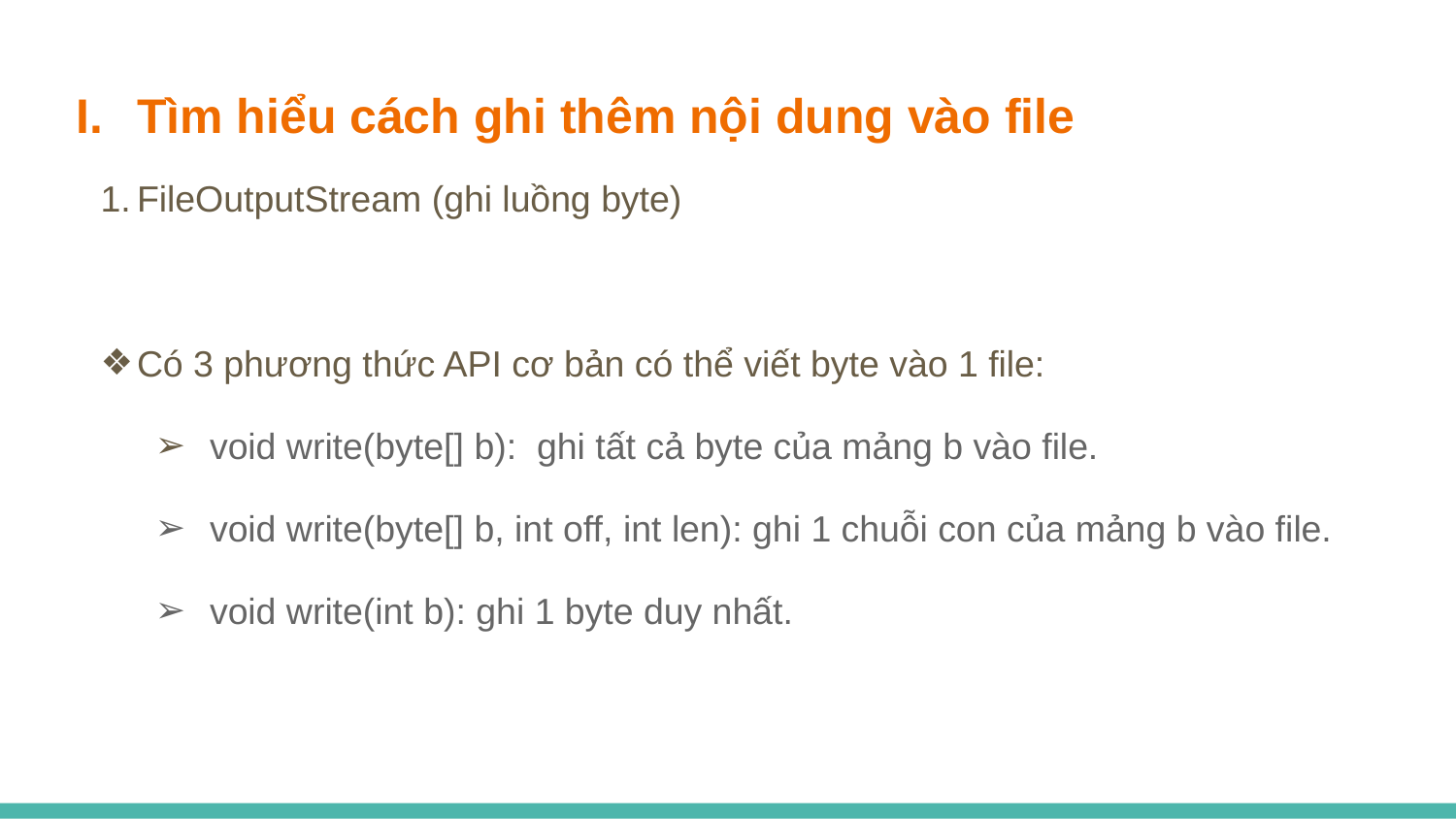

# Tìm hiểu cách ghi thêm nội dung vào file
FileOutputStream (ghi luồng byte)

Có 3 phương thức API cơ bản có thể viết byte vào 1 file:
void write(byte[] b):  ghi tất cả byte của mảng b vào file.
void write(byte[] b, int off, int len): ghi 1 chuỗi con của mảng b vào file.
void write(int b): ghi 1 byte duy nhất.